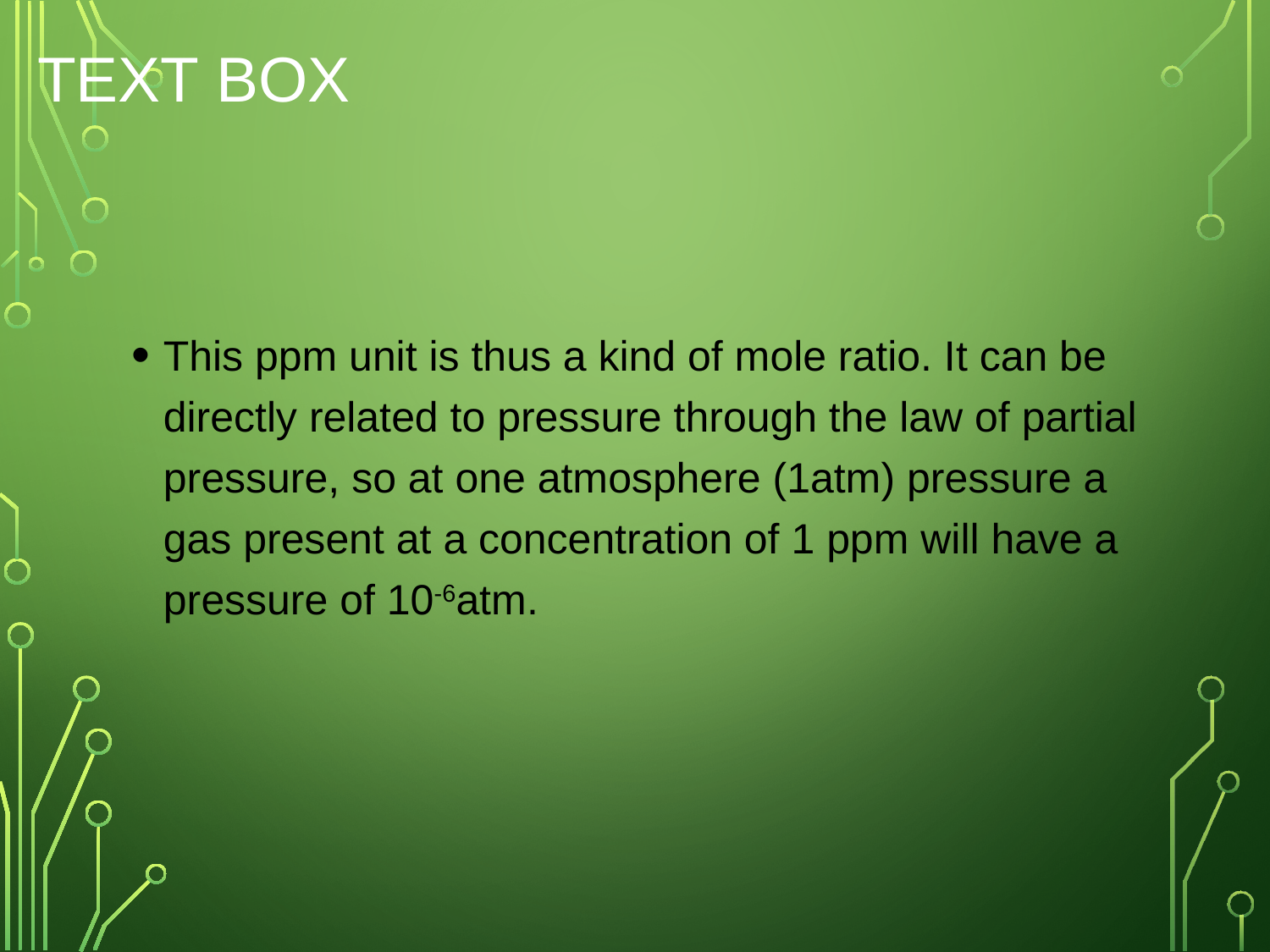

# TEXT BOX
This ppm unit is thus a kind of mole ratio. It can be directly related to pressure through the law of partial pressure, so at one atmosphere (1atm) pressure a gas present at a concentration of 1 ppm will have a pressure of 10-6atm.